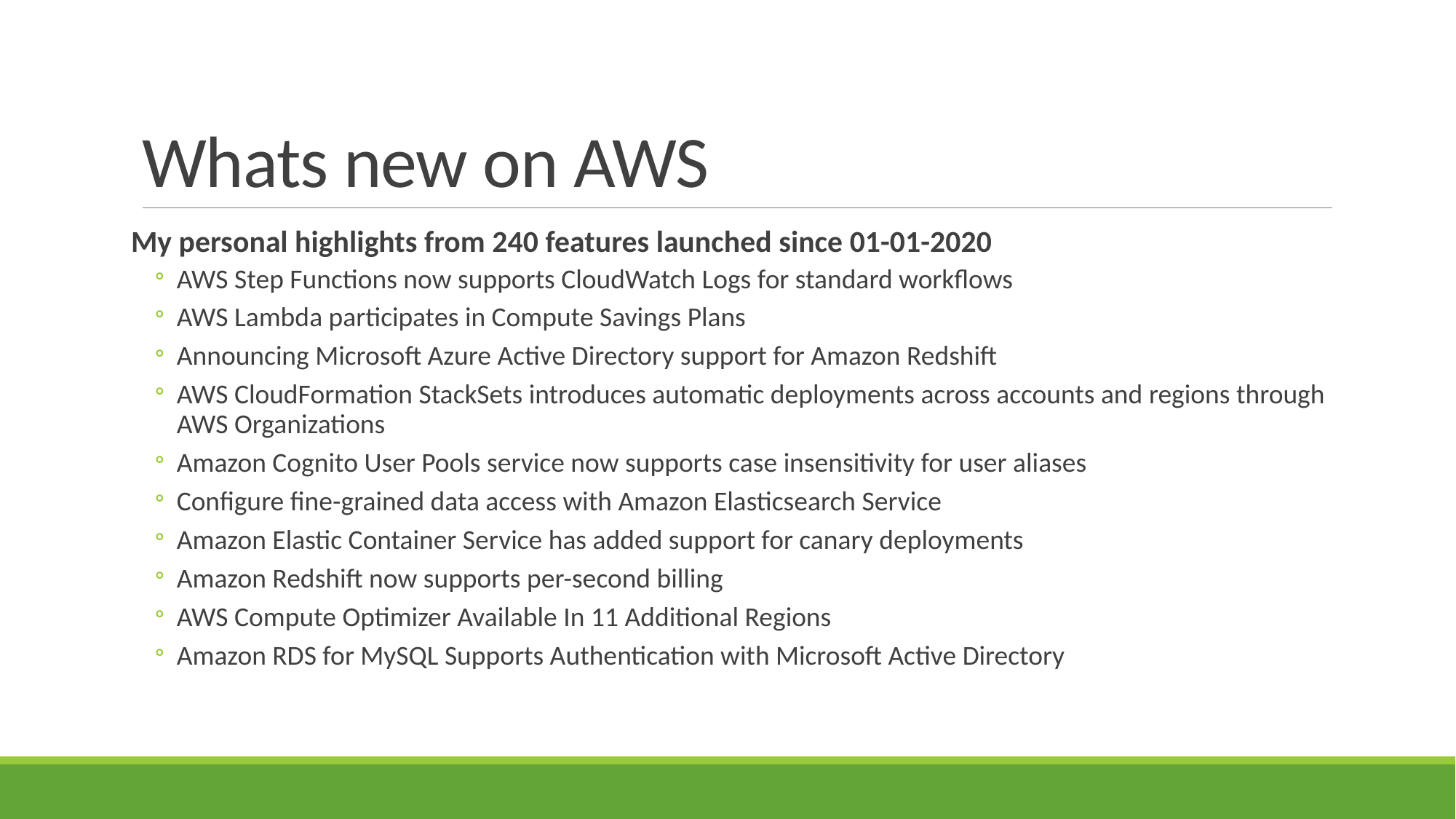

# Whats new on AWS
My personal highlights from 240 features launched since 01-01-2020
AWS Step Functions now supports CloudWatch Logs for standard workflows
AWS Lambda participates in Compute Savings Plans
Announcing Microsoft Azure Active Directory support for Amazon Redshift
AWS CloudFormation StackSets introduces automatic deployments across accounts and regions through AWS Organizations
Amazon Cognito User Pools service now supports case insensitivity for user aliases
Configure fine-grained data access with Amazon Elasticsearch Service
Amazon Elastic Container Service has added support for canary deployments
Amazon Redshift now supports per-second billing
AWS Compute Optimizer Available In 11 Additional Regions
Amazon RDS for MySQL Supports Authentication with Microsoft Active Directory